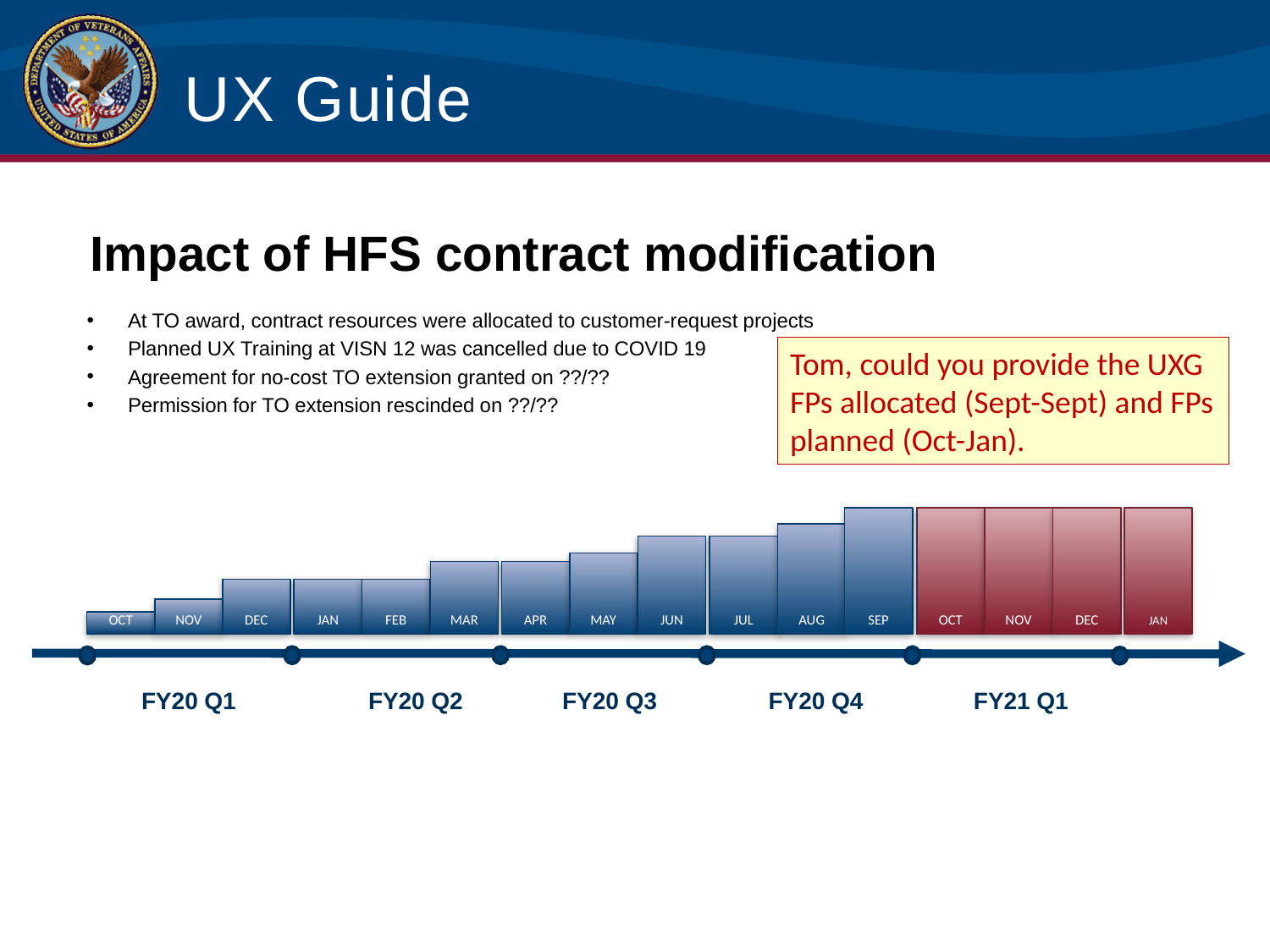

# UX Guide
Impact of HFS contract modification
At TO award, contract resources were allocated to customer-request projects
Planned UX Training at VISN 12 was cancelled due to COVID 19
Agreement for no-cost TO extension granted on ??/??
Permission for TO extension rescinded on ??/??

Tom, could you provide the UXG FPs allocated (Sept-Sept) and FPs planned (Oct-Jan).
SEP
OCT
NOV
DEC
JAN
AUG
JUN
JUL
MAY
APR
MAR
DEC
JAN
FEB
NOV
OCT

FY20 Q1
FY20 Q2
FY20 Q3
FY20 Q4
FY21 Q1